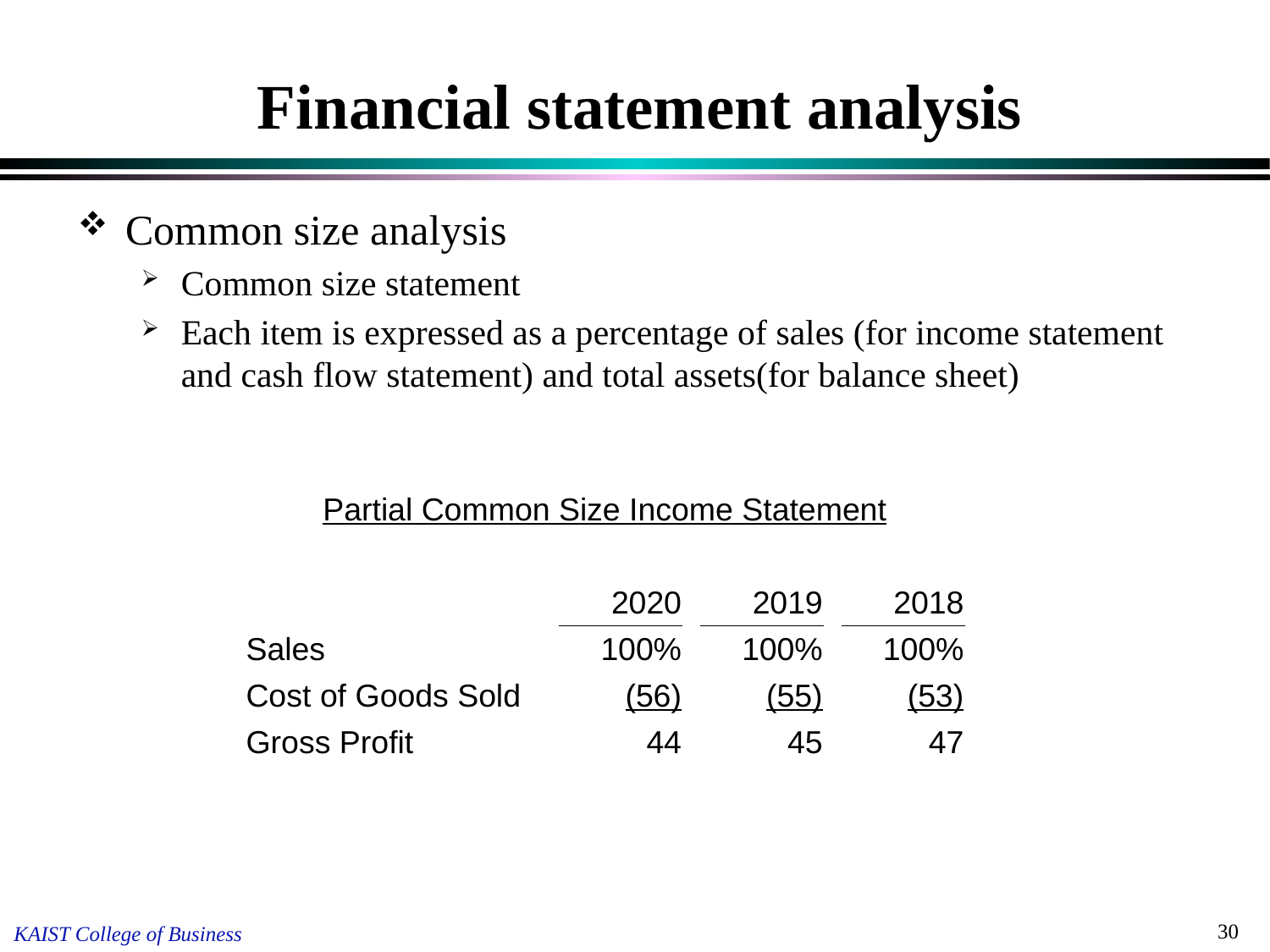

# Financial statement analysis
Common size analysis
Common size statement
Each item is expressed as a percentage of sales (for income statement and cash flow statement) and total assets(for balance sheet)

| Partial Common Size Income Statement |  |  |  |  |  |
| --- | --- | --- | --- | --- | --- |
|  |  |  |  |  |  |
|  | 2020 |  | 2019 |  | 2018 |
| Sales | 100% |  | 100% |  | 100% |
| Cost of Goods Sold | (56) |  | (55) |  | (53) |
| Gross Profit | 44 |  | 45 |  | 47 |